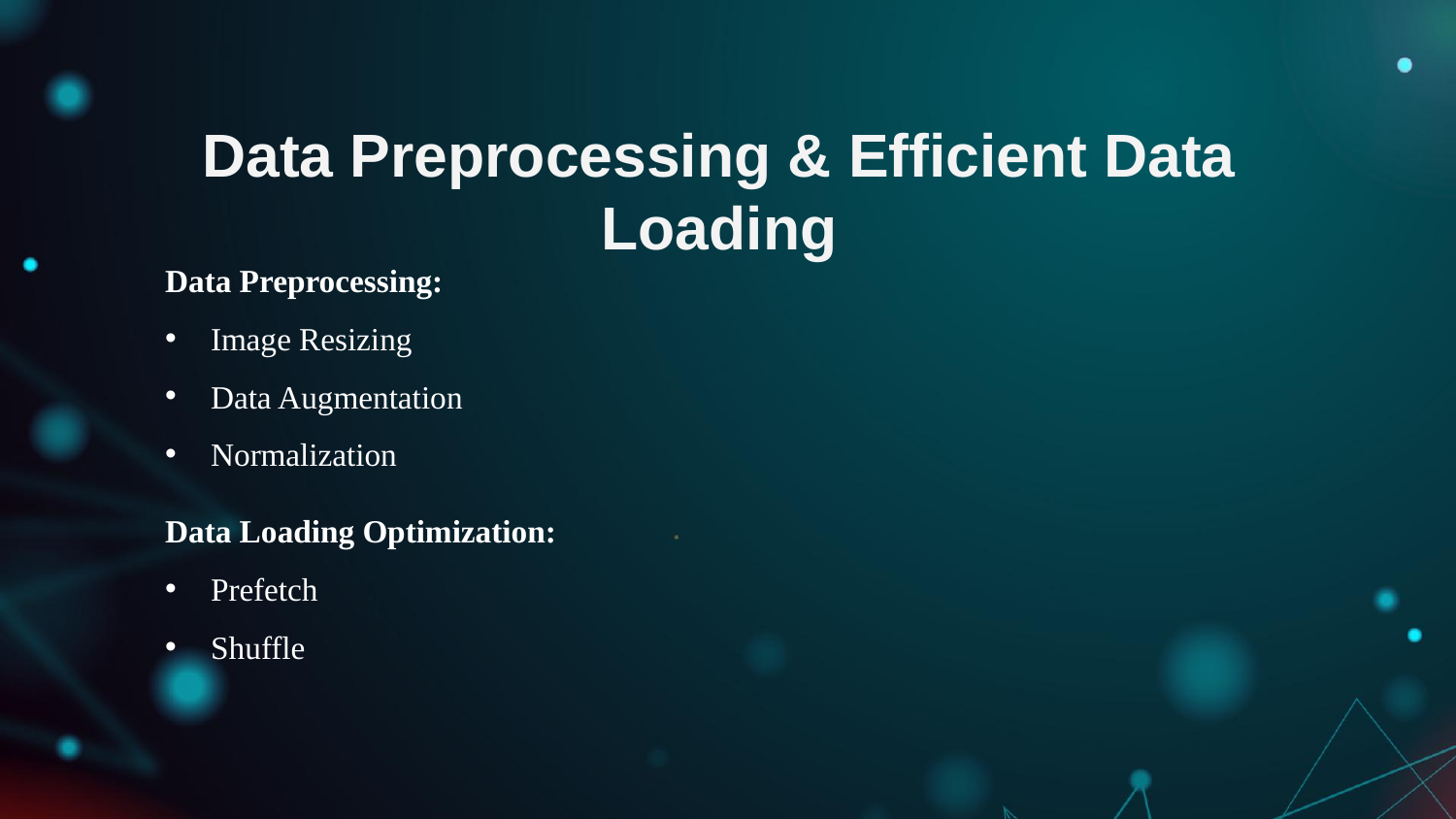

# Data Preprocessing & Efficient Data Loading
Data Preprocessing:
Image Resizing
Data Augmentation
Normalization

Data Loading Optimization:
Prefetch
Shuffle